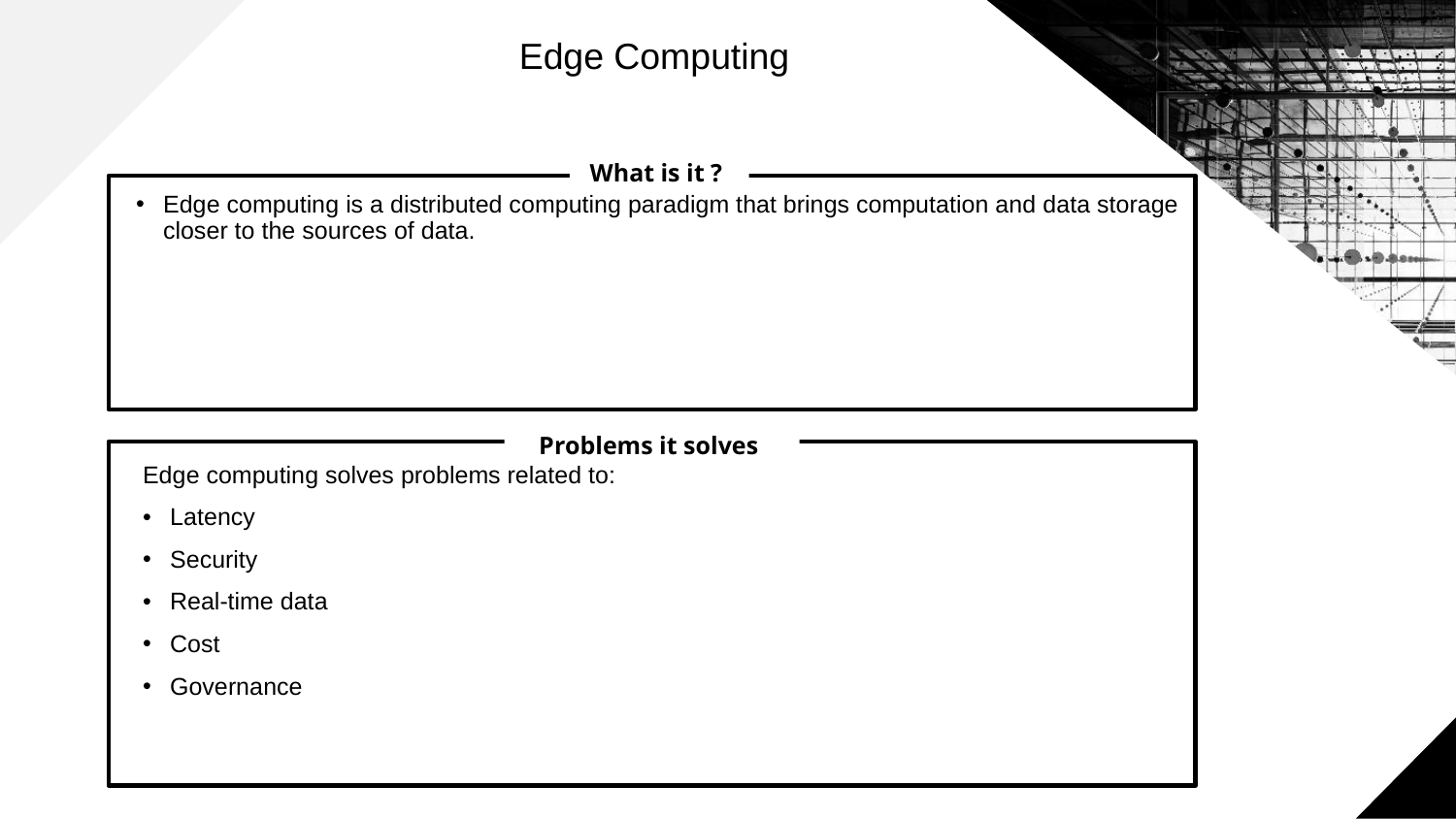

Edge Computing
What is it ?

Edge computing is a distributed computing paradigm that brings computation and data storage closer to the sources of data.

Problems it solves

Edge computing solves problems related to:
Latency
Security
Real-time data
Cost
Governance